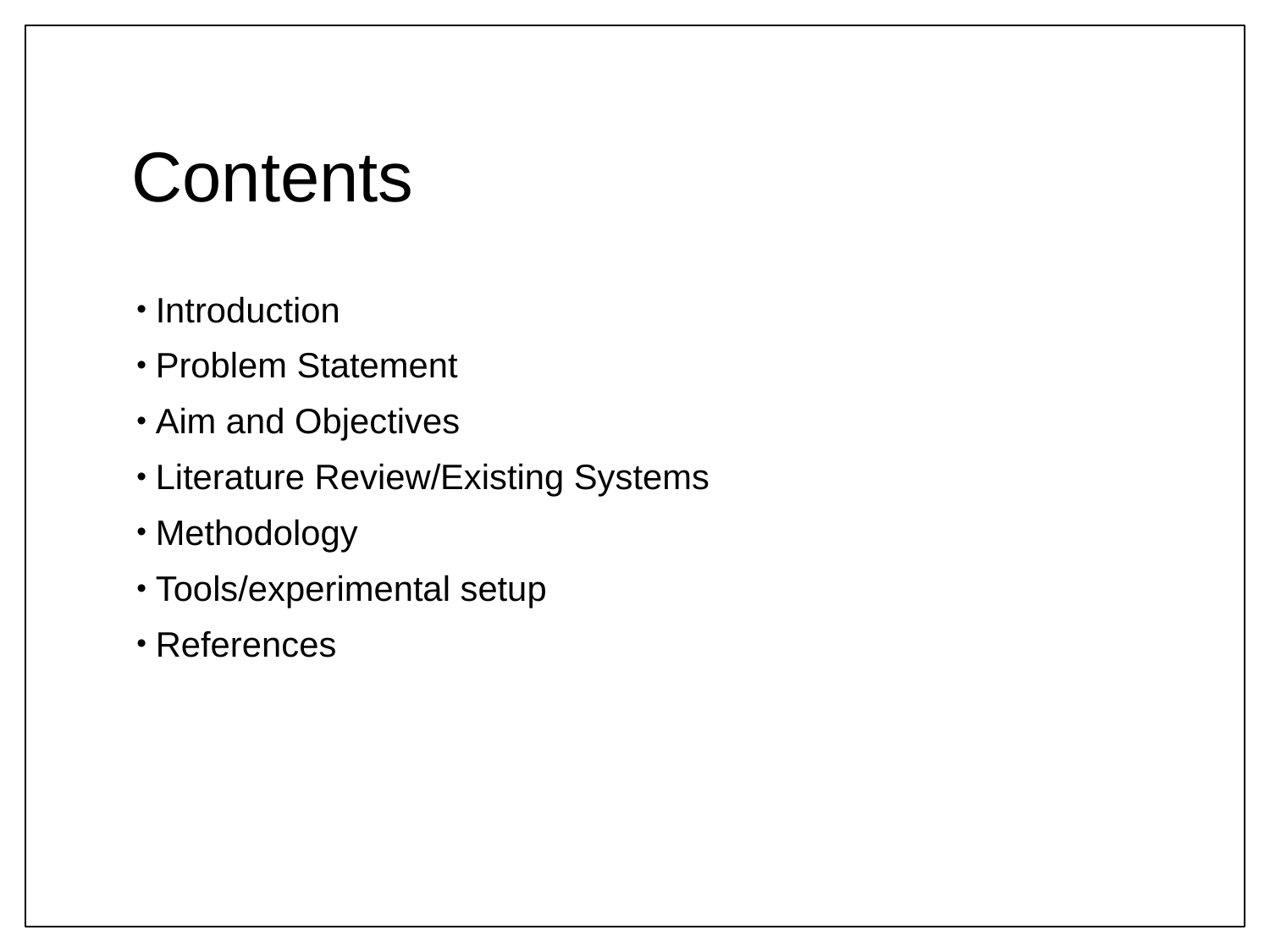

# Contents
Introduction
Problem Statement
Aim and Objectives
Literature Review/Existing Systems
Methodology
Tools/experimental setup
References